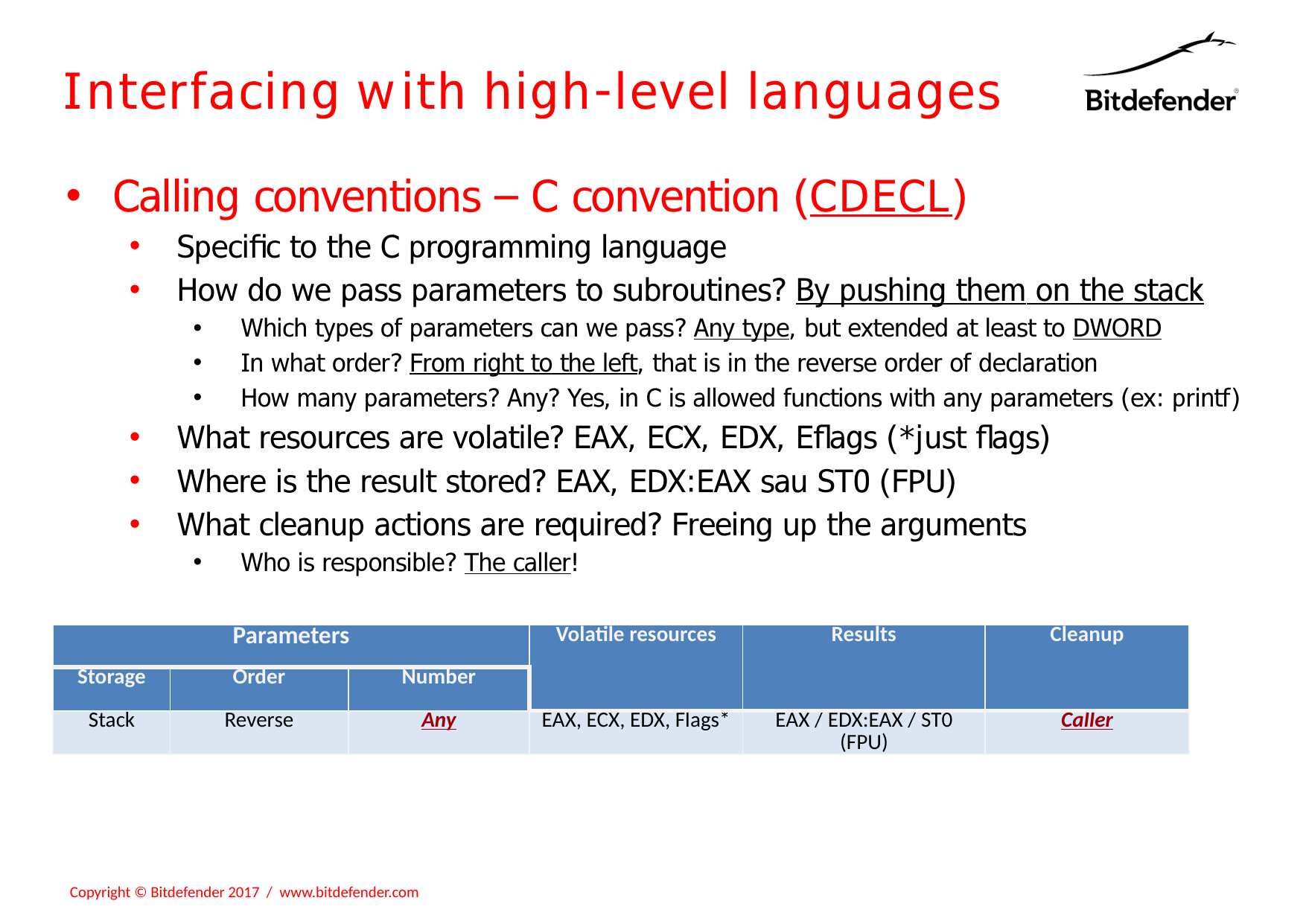

# Interfacing with high-level languages
Calling conventions – C convention (CDECL)
Specific to the C programming language
How do we pass parameters to subroutines? By pushing them on the stack
Which types of parameters can we pass? Any type, but extended at least to DWORD
In what order? From right to the left, that is in the reverse order of declaration
How many parameters? Any? Yes, in C is allowed functions with any parameters (ex: printf)
What resources are volatile? EAX, ECX, EDX, Eflags (*just flags)
Where is the result stored? EAX, EDX:EAX sau ST0 (FPU)
What cleanup actions are required? Freeing up the arguments
Who is responsible? The caller!
| Parameters |  |  | Volatile resources | Results | Cleanup |
| --- | --- | --- | --- | --- | --- |
| Storage | Order | Number |  |  |  |
| Stack | Reverse | Any | EAX, ECX, EDX, Flags\* | EAX / EDX:EAX / ST0 (FPU) | Caller |